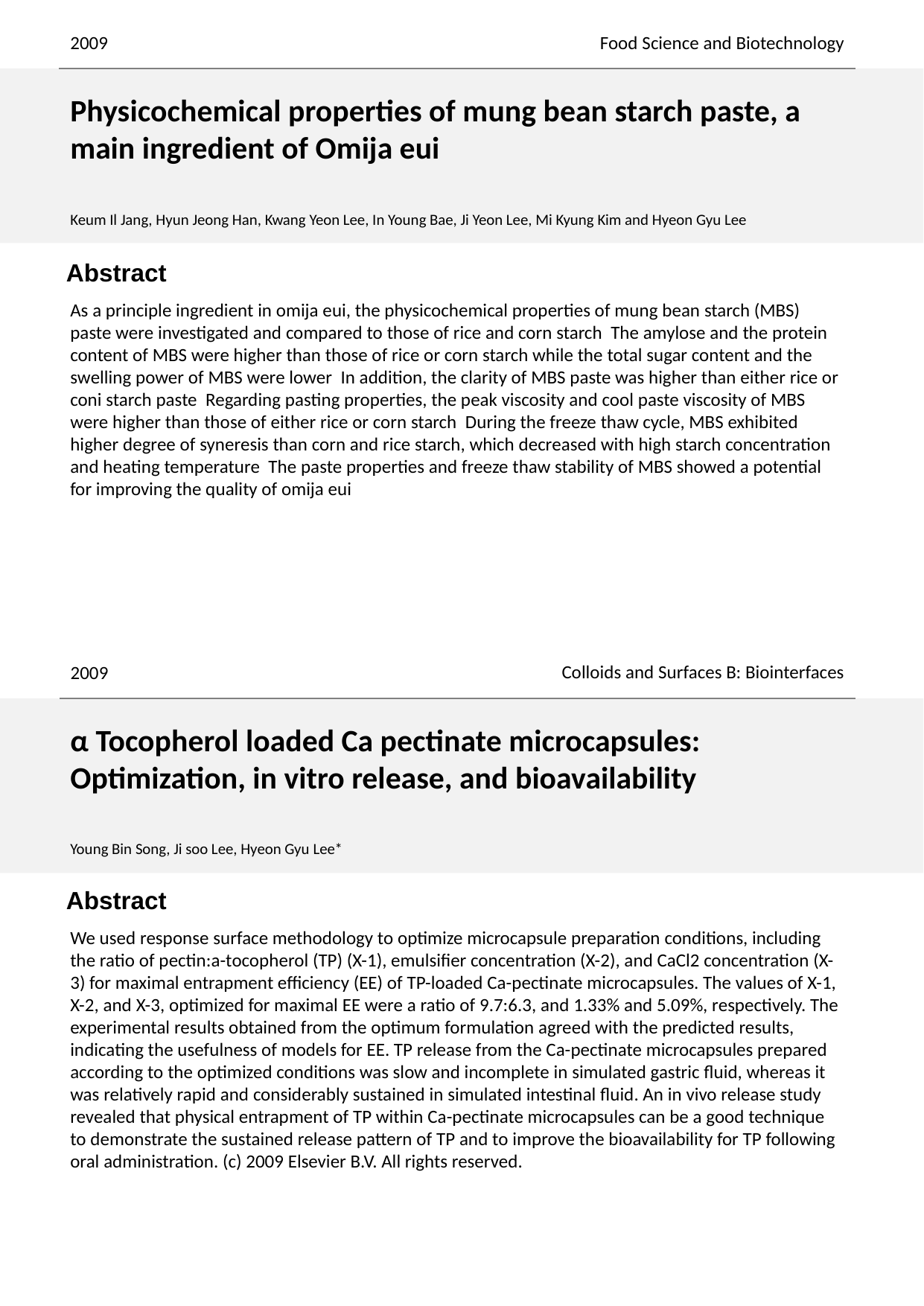

2009
Food Science and Biotechnology
Physicochemical properties of mung bean starch paste, a main ingredient of Omija eui
Keum Il Jang, Hyun Jeong Han, Kwang Yeon Lee, In Young Bae, Ji Yeon Lee, Mi Kyung Kim and Hyeon Gyu Lee
As a principle ingredient in omija eui, the physicochemical properties of mung bean starch (MBS) paste were investigated and compared to those of rice and corn starch  The amylose and the protein content of MBS were higher than those of rice or corn starch while the total sugar content and the swelling power of MBS were lower  In addition, the clarity of MBS paste was higher than either rice or coni starch paste  Regarding pasting properties, the peak viscosity and cool paste viscosity of MBS were higher than those of either rice or corn starch  During the freeze thaw cycle, MBS exhibited higher degree of syneresis than corn and rice starch, which decreased with high starch concentration and heating temperature  The paste properties and freeze thaw stability of MBS showed a potential for improving the quality of omija eui
Colloids and Surfaces B: Biointerfaces
2009
α Tocopherol loaded Ca pectinate microcapsules: Optimization, in vitro release, and bioavailability
Young Bin Song, Ji soo Lee, Hyeon Gyu Lee*
We used response surface methodology to optimize microcapsule preparation conditions, including the ratio of pectin:a-tocopherol (TP) (X-1), emulsifier concentration (X-2), and CaCl2 concentration (X-3) for maximal entrapment efficiency (EE) of TP-loaded Ca-pectinate microcapsules. The values of X-1, X-2, and X-3, optimized for maximal EE were a ratio of 9.7:6.3, and 1.33% and 5.09%, respectively. The experimental results obtained from the optimum formulation agreed with the predicted results, indicating the usefulness of models for EE. TP release from the Ca-pectinate microcapsules prepared according to the optimized conditions was slow and incomplete in simulated gastric fluid, whereas it was relatively rapid and considerably sustained in simulated intestinal fluid. An in vivo release study revealed that physical entrapment of TP within Ca-pectinate microcapsules can be a good technique to demonstrate the sustained release pattern of TP and to improve the bioavailability for TP following oral administration. (c) 2009 Elsevier B.V. All rights reserved.